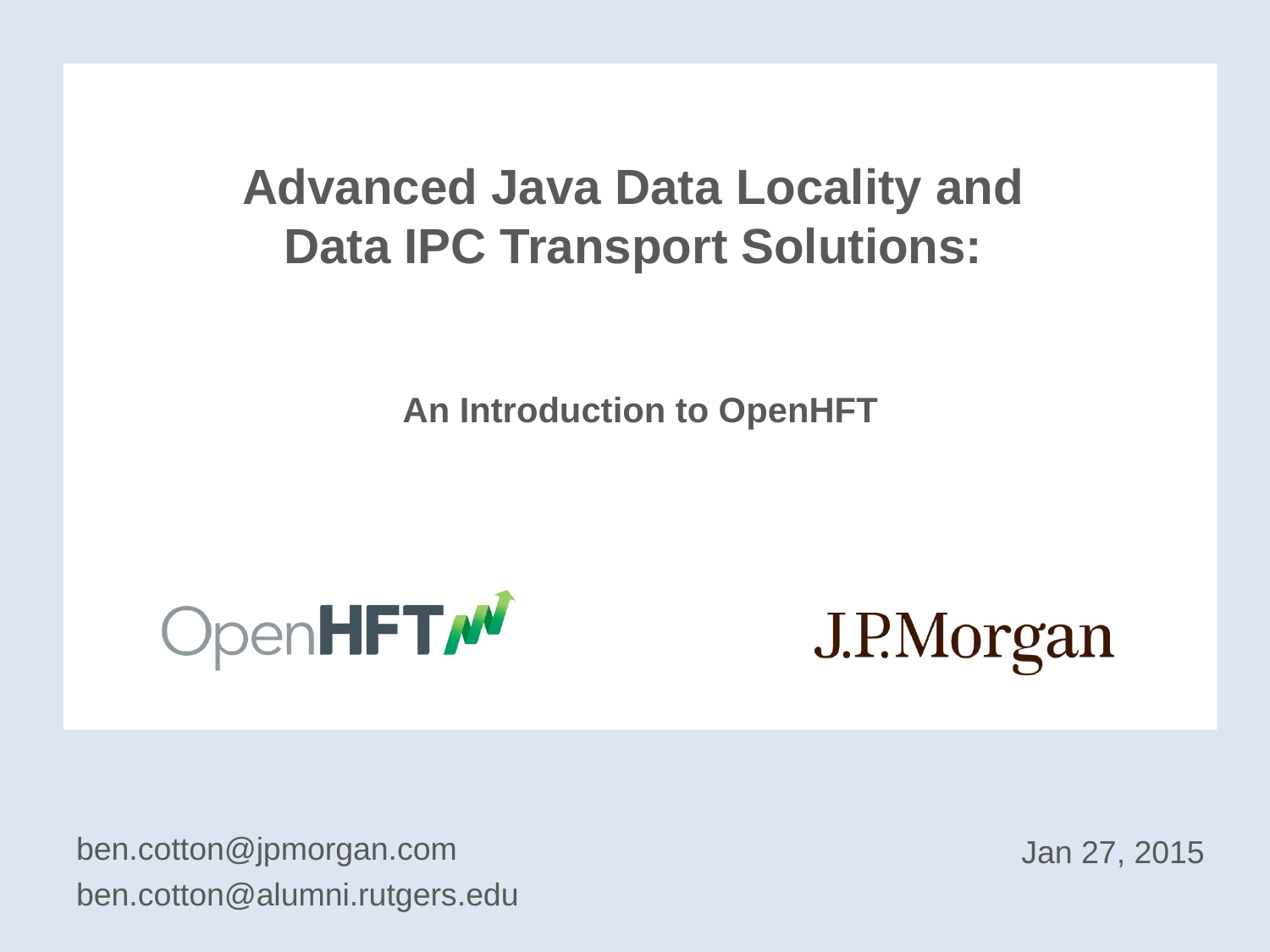

Advanced Java Data Locality and
Data IPC Transport Solutions:
An Introduction to OpenHFT

ben.cotton@jpmorgan.com
ben.cotton@alumni.rutgers.edu
Jan 27, 2015